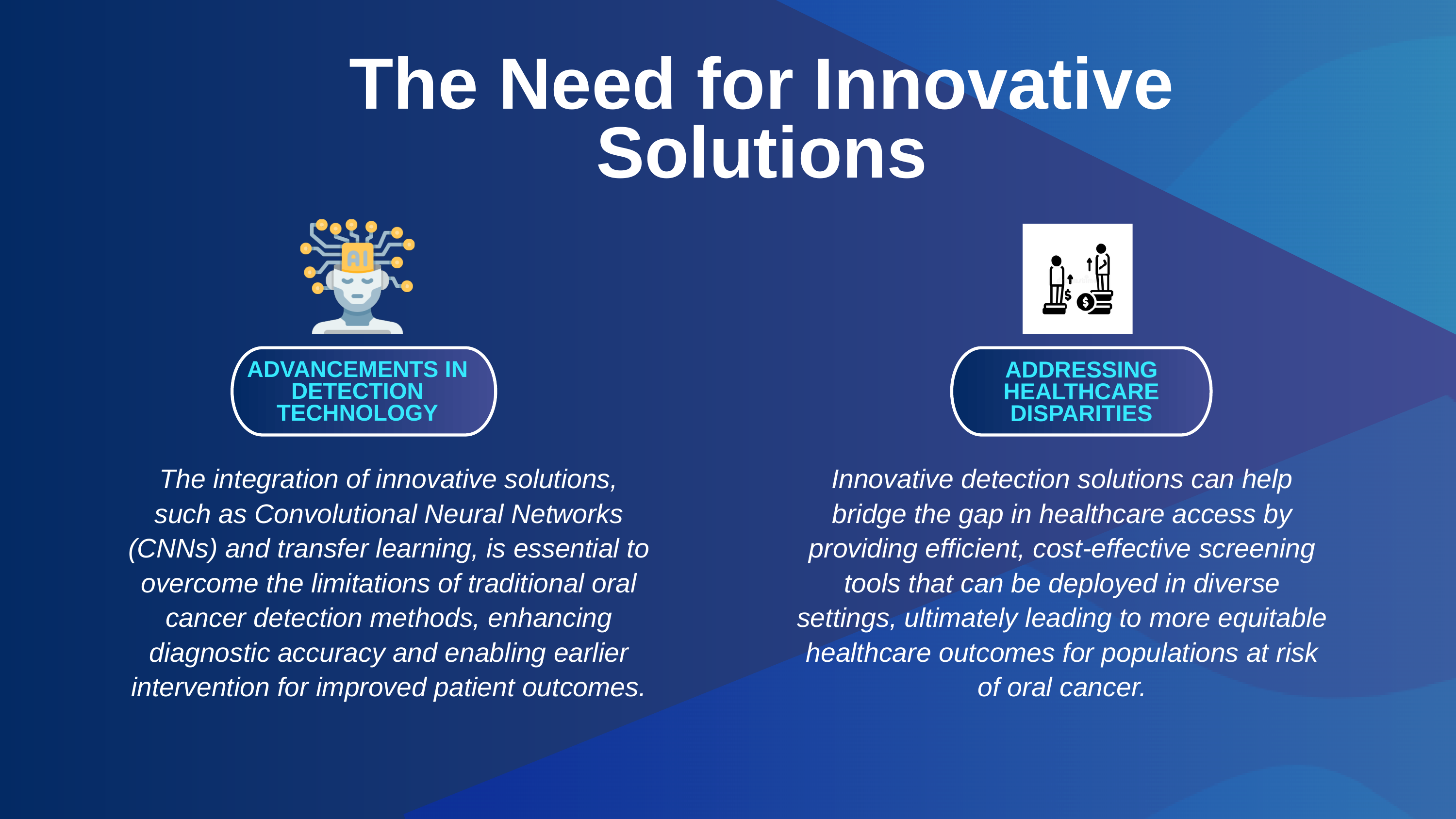

The Need for Innovative Solutions

ADVANCEMENTS IN DETECTION TECHNOLOGY
ADDRESSING HEALTHCARE DISPARITIES
The integration of innovative solutions, such as Convolutional Neural Networks (CNNs) and transfer learning, is essential to overcome the limitations of traditional oral cancer detection methods, enhancing diagnostic accuracy and enabling earlier intervention for improved patient outcomes.

Innovative detection solutions can help bridge the gap in healthcare access by providing efficient, cost-effective screening tools that can be deployed in diverse settings, ultimately leading to more equitable healthcare outcomes for populations at risk of oral cancer.